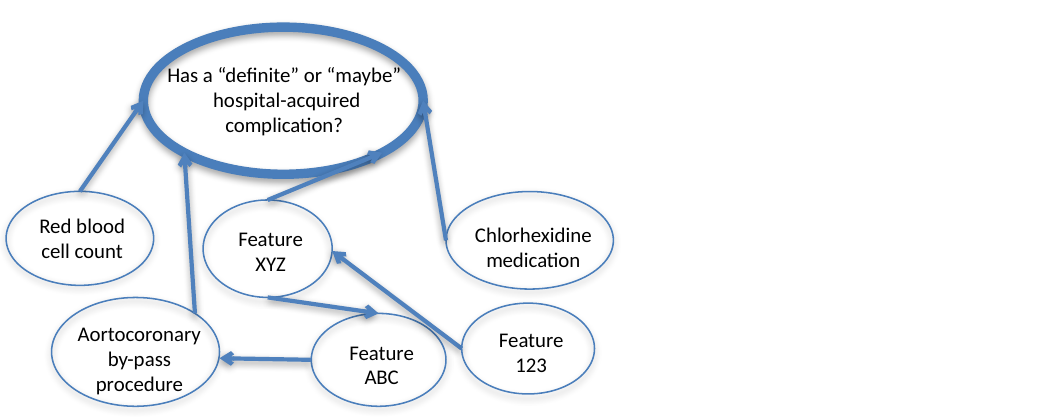

Has a “definite” or “maybe”  hospital-acquired complication?

Red blood cell count

Chlorhexidine medication

Feature XYZ

Aortocoronary by-pass procedure

Feature 123

Feature ABC